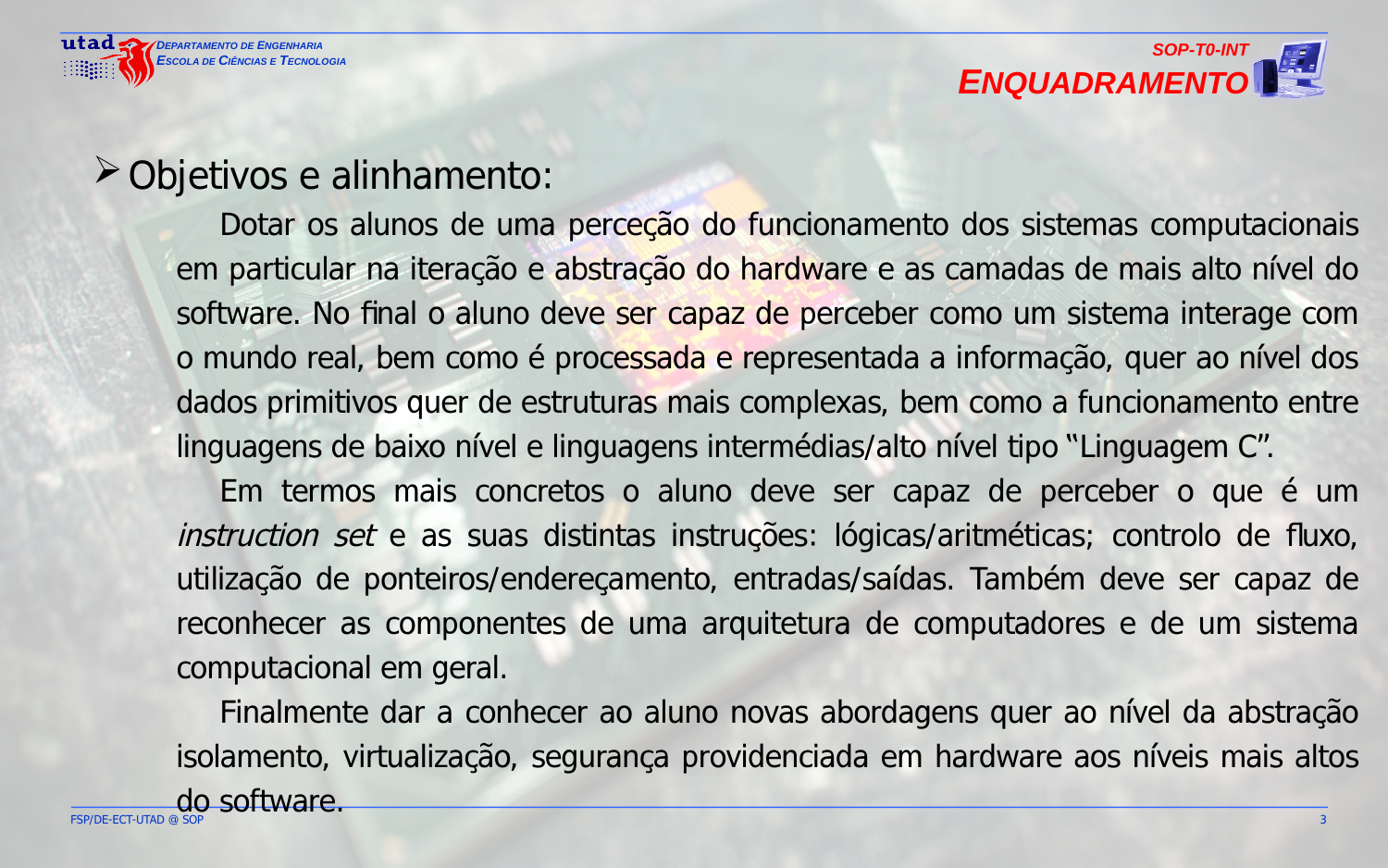

SOP-T0-INT
ENQUADRAMENTO
Objetivos e alinhamento:
Dotar os alunos de uma perceção do funcionamento dos sistemas computacionais em particular na iteração e abstração do hardware e as camadas de mais alto nível do software. No final o aluno deve ser capaz de perceber como um sistema interage com o mundo real, bem como é processada e representada a informação, quer ao nível dos dados primitivos quer de estruturas mais complexas, bem como a funcionamento entre linguagens de baixo nível e linguagens intermédias/alto nível tipo “Linguagem C”.
Em termos mais concretos o aluno deve ser capaz de perceber o que é um instruction set e as suas distintas instruções: lógicas/aritméticas; controlo de fluxo, utilização de ponteiros/endereçamento, entradas/saídas. Também deve ser capaz de reconhecer as componentes de uma arquitetura de computadores e de um sistema computacional em geral.
Finalmente dar a conhecer ao aluno novas abordagens quer ao nível da abstração isolamento, virtualização, segurança providenciada em hardware aos níveis mais altos do software.